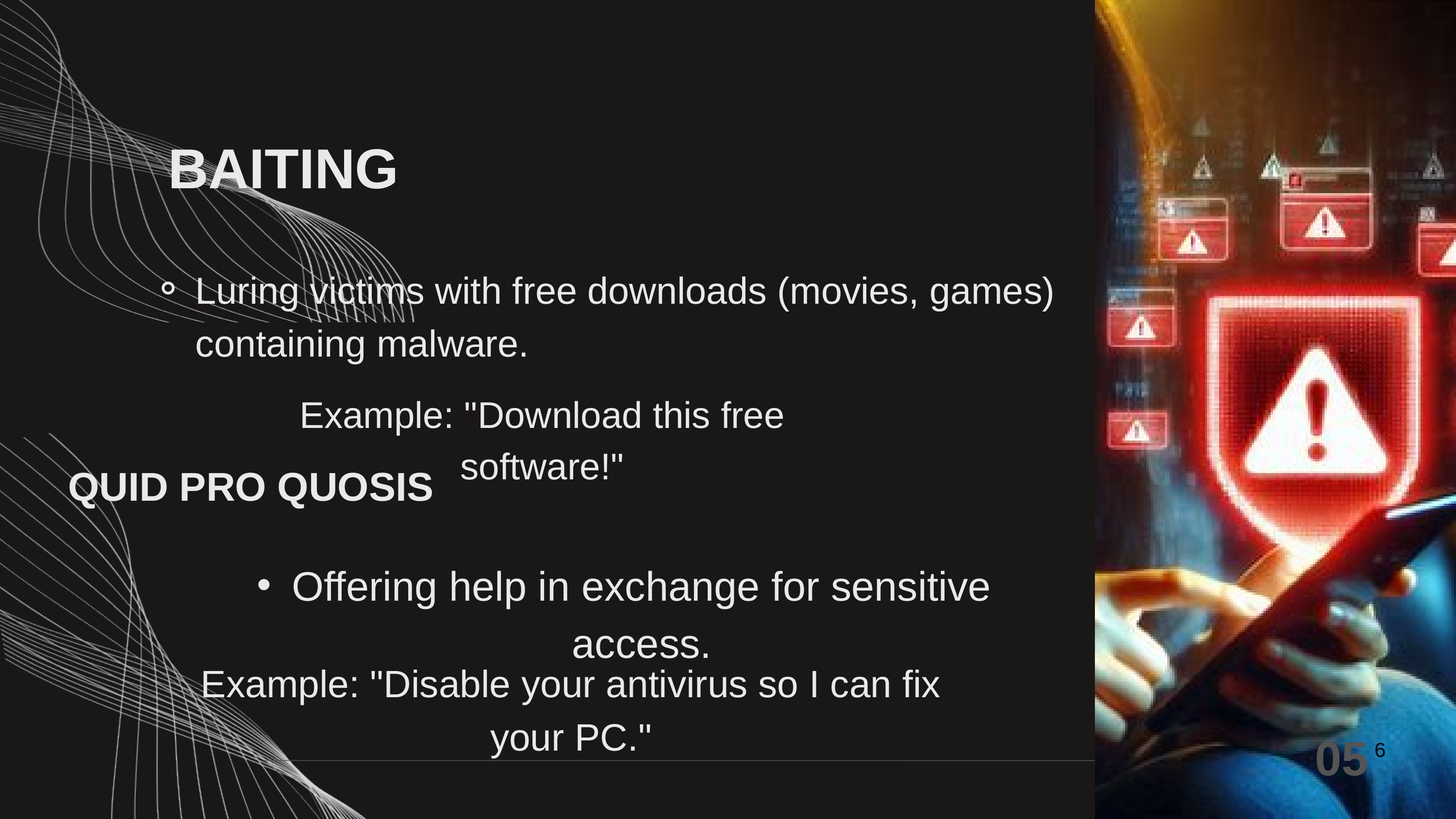

BAITING

Luring victims with free downloads (movies, games) containing malware.

Example: "Download this free software!"

QUID PRO QUOSIS
Offering help in exchange for sensitive access.
Example: "Disable your antivirus so I can fix your PC."
05
6